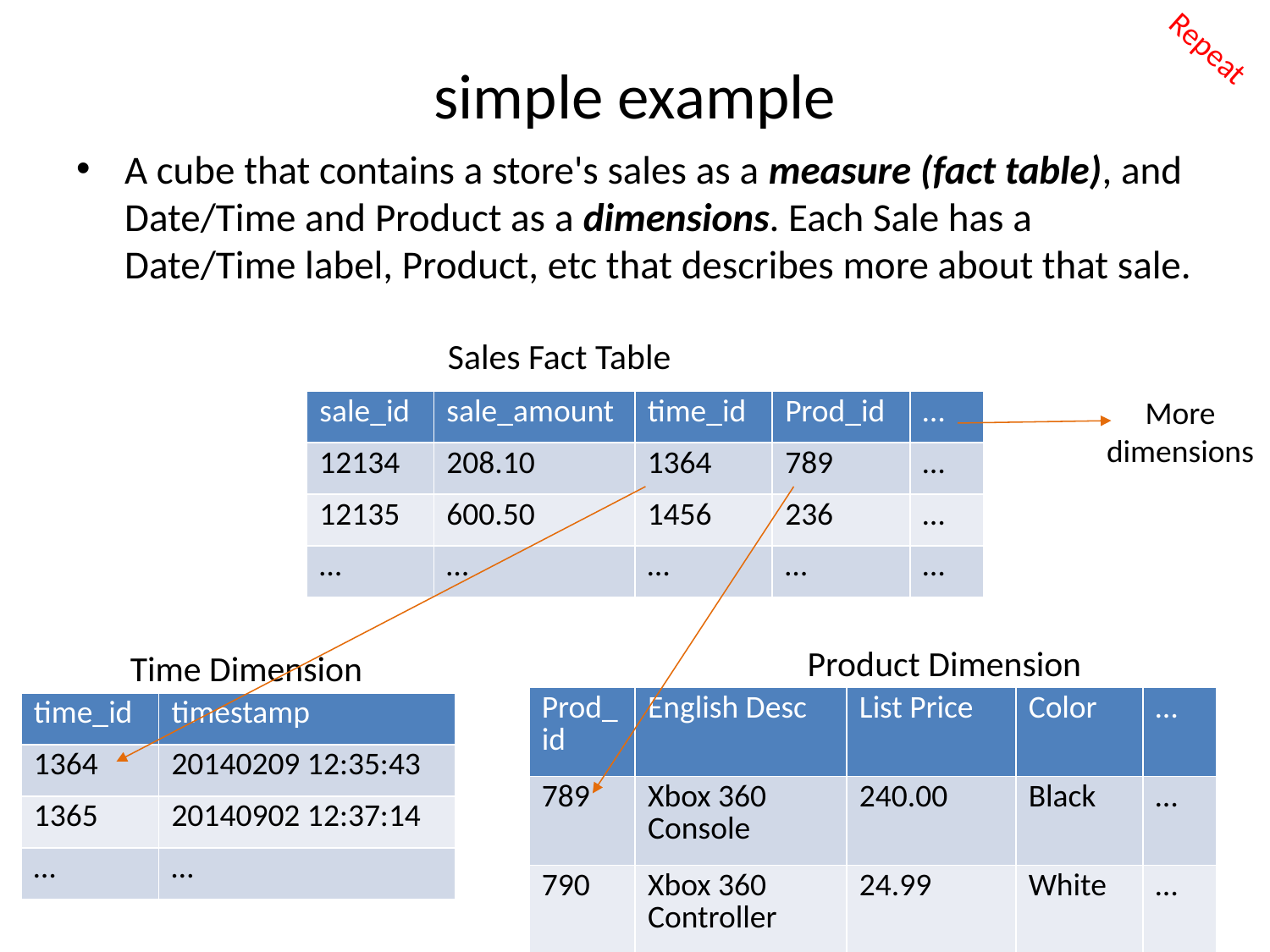

Repeat
# simple example
A cube that contains a store's sales as a measure (fact table), and Date/Time and Product as a dimensions. Each Sale has a Date/Time label, Product, etc that describes more about that sale.

Sales Fact Table
More
dimensions
| sale\_id | sale\_amount | time\_id | Prod\_id | … |
| --- | --- | --- | --- | --- |
| 12134 | 208.10 | 1364 | 789 | … |
| 12135 | 600.50 | 1456 | 236 | … |
| … | … | … | … | … |
Product Dimension
Time Dimension
| Prod\_id | English Desc | List Price | Color | … |
| --- | --- | --- | --- | --- |
| 789 | Xbox 360 Console | 240.00 | Black | … |
| 790 | Xbox 360 Controller | 24.99 | White | … |
| … | … | … | … | … |
| time\_id | timestamp |
| --- | --- |
| 1364 | 20140209 12:35:43 |
| 1365 | 20140902 12:37:14 |
| … | … |